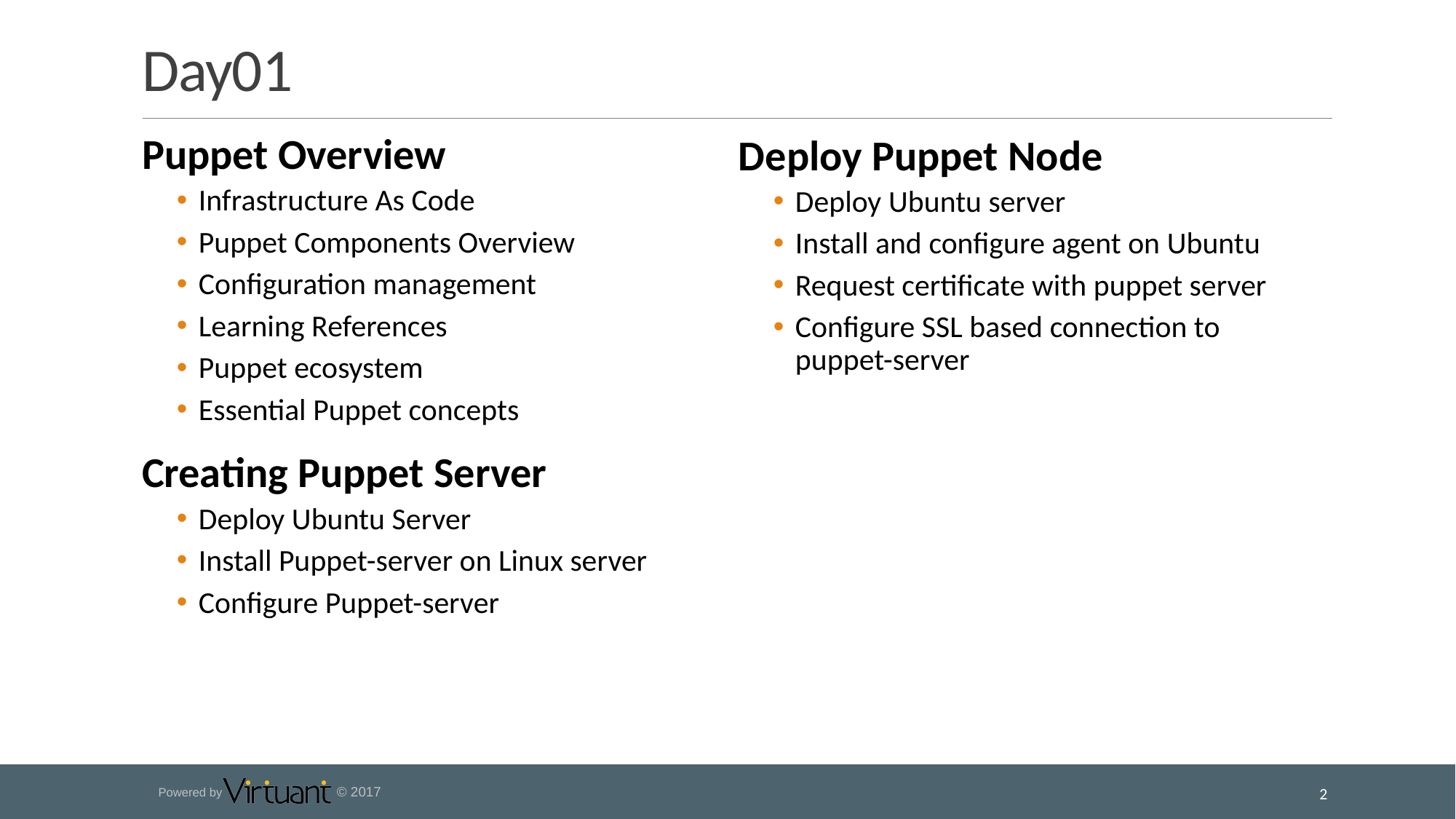

# Day01
Puppet Overview
Infrastructure As Code
Puppet Components Overview
Configuration management
Learning References
Puppet ecosystem
Essential Puppet concepts
Creating Puppet Server
Deploy Ubuntu Server
Install Puppet-server on Linux server
Configure Puppet-server
Deploy Puppet Node
Deploy Ubuntu server
Install and configure agent on Ubuntu
Request certificate with puppet server
Configure SSL based connection to puppet-server

2